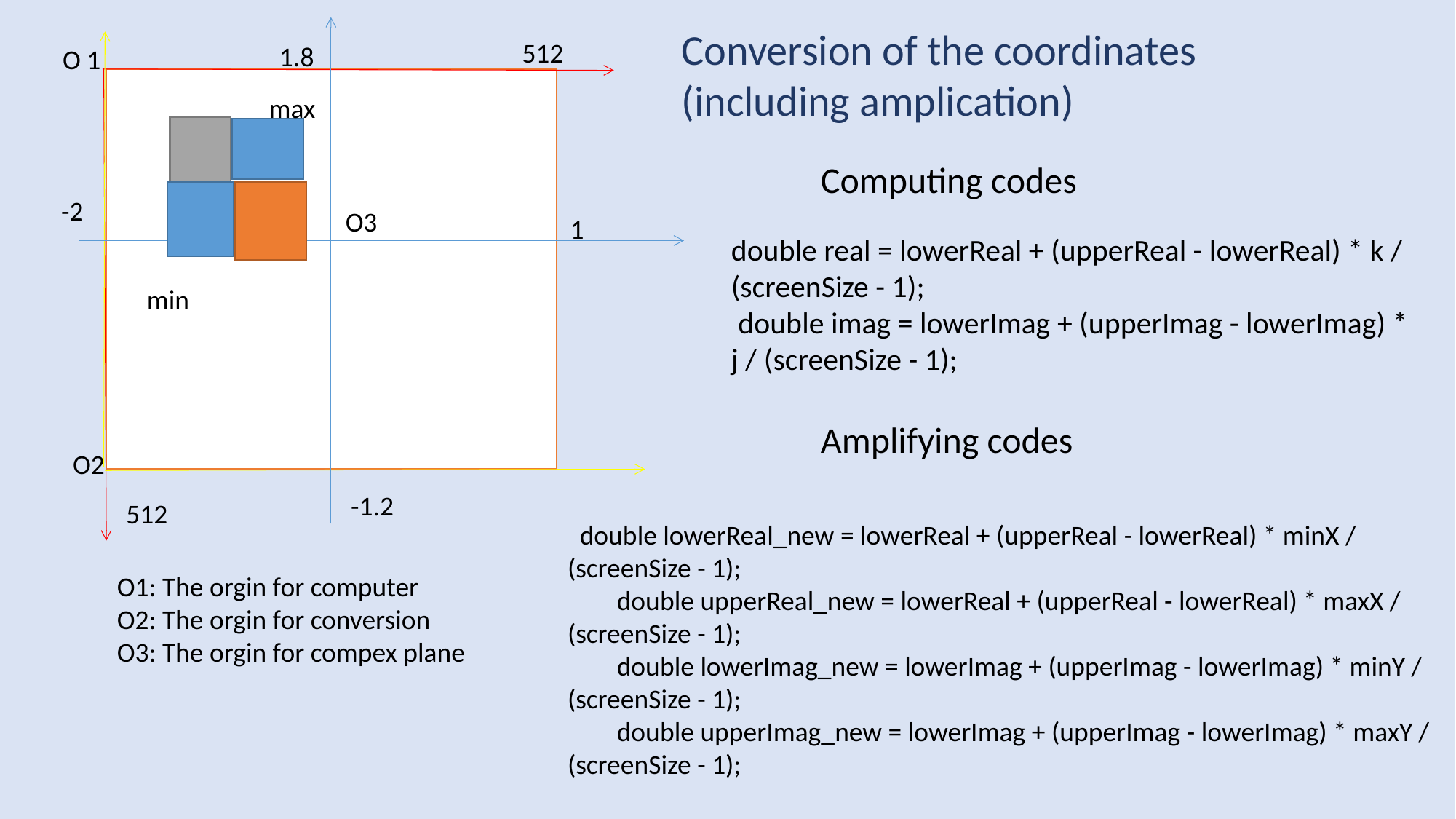

Conversion of the coordinates
(including amplication)
512
1.8
O 1

max

Computing codes

-2
O3
1
double real = lowerReal + (upperReal - lowerReal) * k / (screenSize - 1);
 double imag = lowerImag + (upperImag - lowerImag) * j / (screenSize - 1);
min
Amplifying codes
O2
-1.2
512
  double lowerReal_new = lowerReal + (upperReal - lowerReal) * minX / (screenSize - 1);
        double upperReal_new = lowerReal + (upperReal - lowerReal) * maxX / (screenSize - 1);
        double lowerImag_new = lowerImag + (upperImag - lowerImag) * minY / (screenSize - 1);
        double upperImag_new = lowerImag + (upperImag - lowerImag) * maxY / (screenSize - 1);
O1: The orgin for computer
O2: The orgin for conversion
O3: The orgin for compex plane